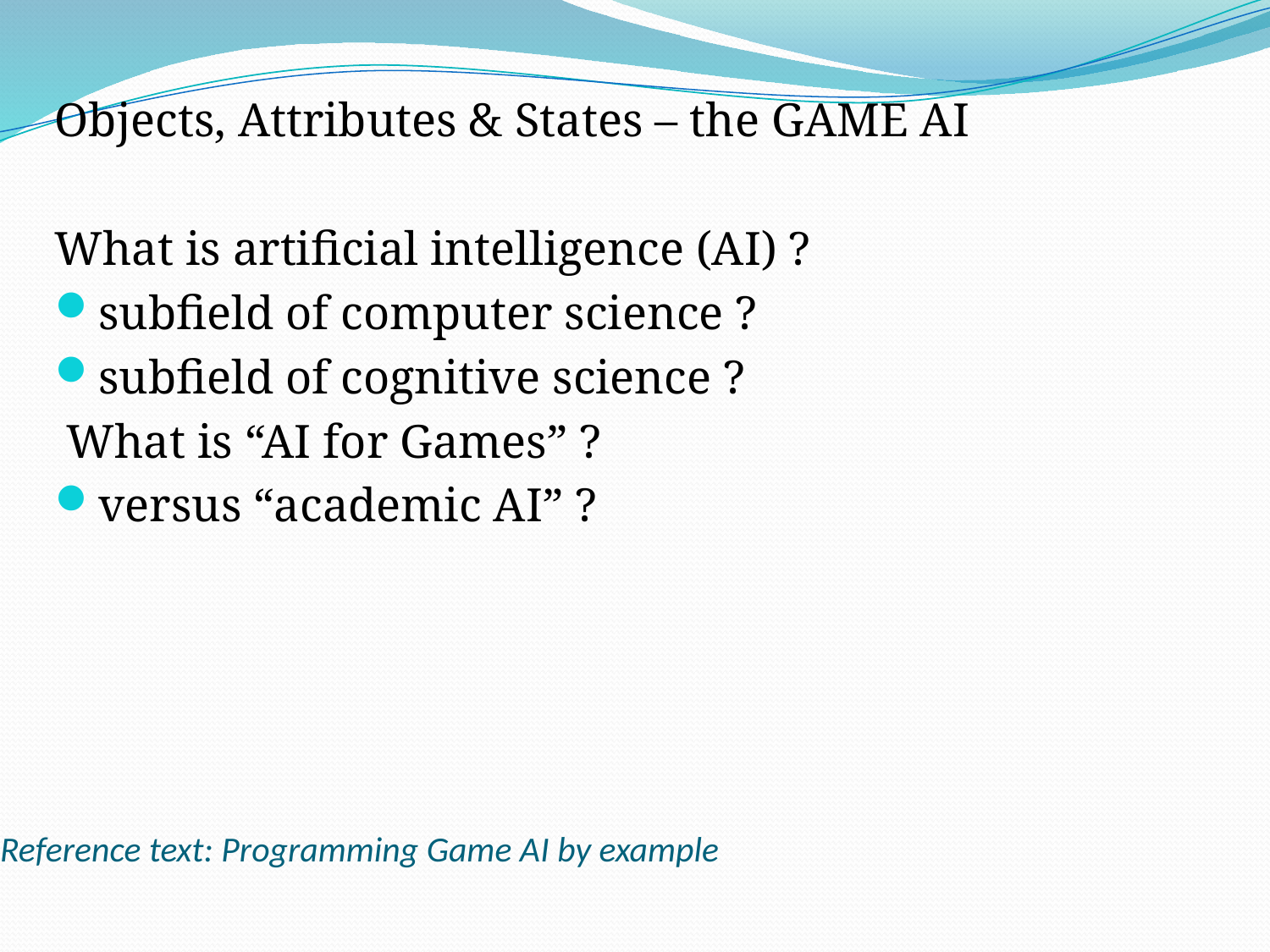

Objects, Attributes & States – the GAME AI

What is artificial intelligence (AI) ?
subfield of computer science ?
subfield of cognitive science ?
 What is “AI for Games” ?
versus “academic AI” ?
# Reference text: Programming Game AI by example